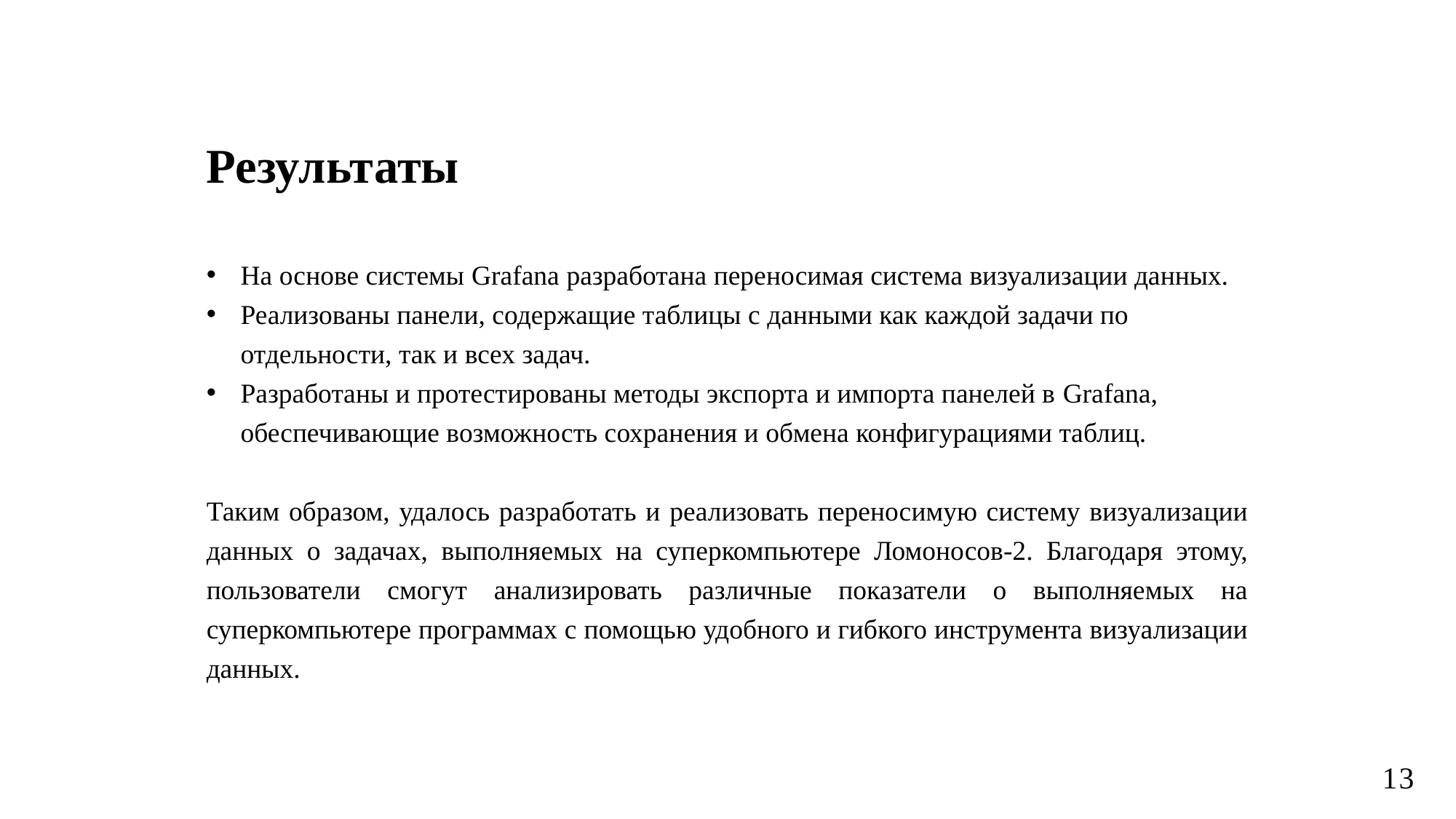

# Результаты
На основе системы Grafana разработана переносимая система визуализации данных.
Реализованы панели, содержащие таблицы с данными как каждой задачи по отдельности, так и всех задач.
Разработаны и протестированы методы экспорта и импорта панелей в Grafana, обеспечивающие возможность сохранения и обмена конфигурациями таблиц.

Таким образом, удалось разработать и реализовать переносимую систему визуализации данных о задачах, выполняемых на суперкомпьютере Ломоносов-2. Благодаря этому, пользователи смогут анализировать различные показатели о выполняемых на суперкомпьютере программах с помощью удобного и гибкого инструмента визуализации данных.
13